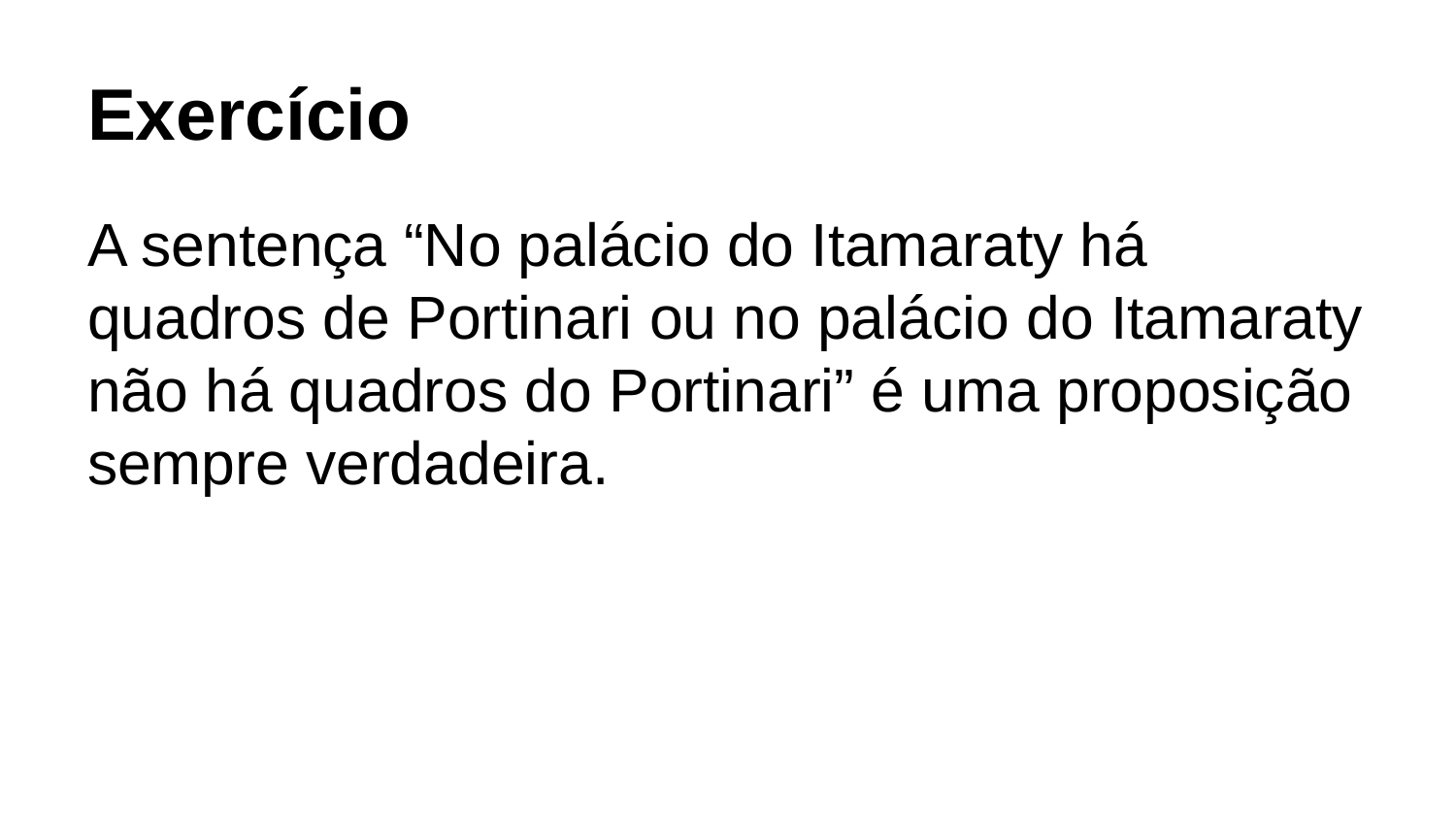

# Exercício
A sentença “No palácio do Itamaraty há quadros de Portinari ou no palácio do Itamaraty não há quadros do Portinari” é uma proposição sempre verdadeira.